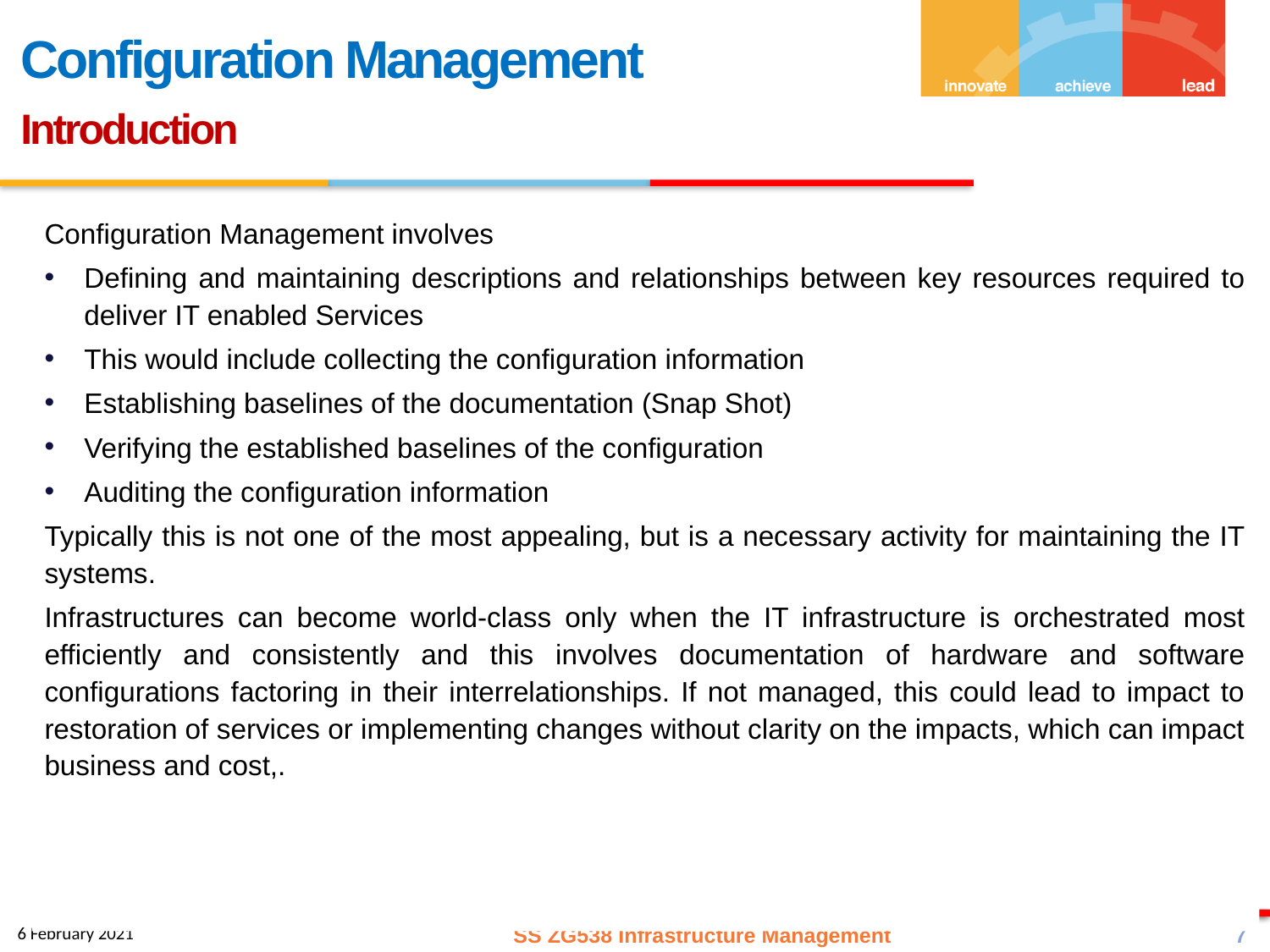

Configuration Management
Introduction
Configuration Management involves
Defining and maintaining descriptions and relationships between key resources required to deliver IT enabled Services
This would include collecting the configuration information
Establishing baselines of the documentation (Snap Shot)
Verifying the established baselines of the configuration
Auditing the configuration information
Typically this is not one of the most appealing, but is a necessary activity for maintaining the IT systems.
Infrastructures can become world-class only when the IT infrastructure is orchestrated most efficiently and consistently and this involves documentation of hardware and software configurations factoring in their interrelationships. If not managed, this could lead to impact to restoration of services or implementing changes without clarity on the impacts, which can impact business and cost,.
SS ZG538 Infrastructure Management
7